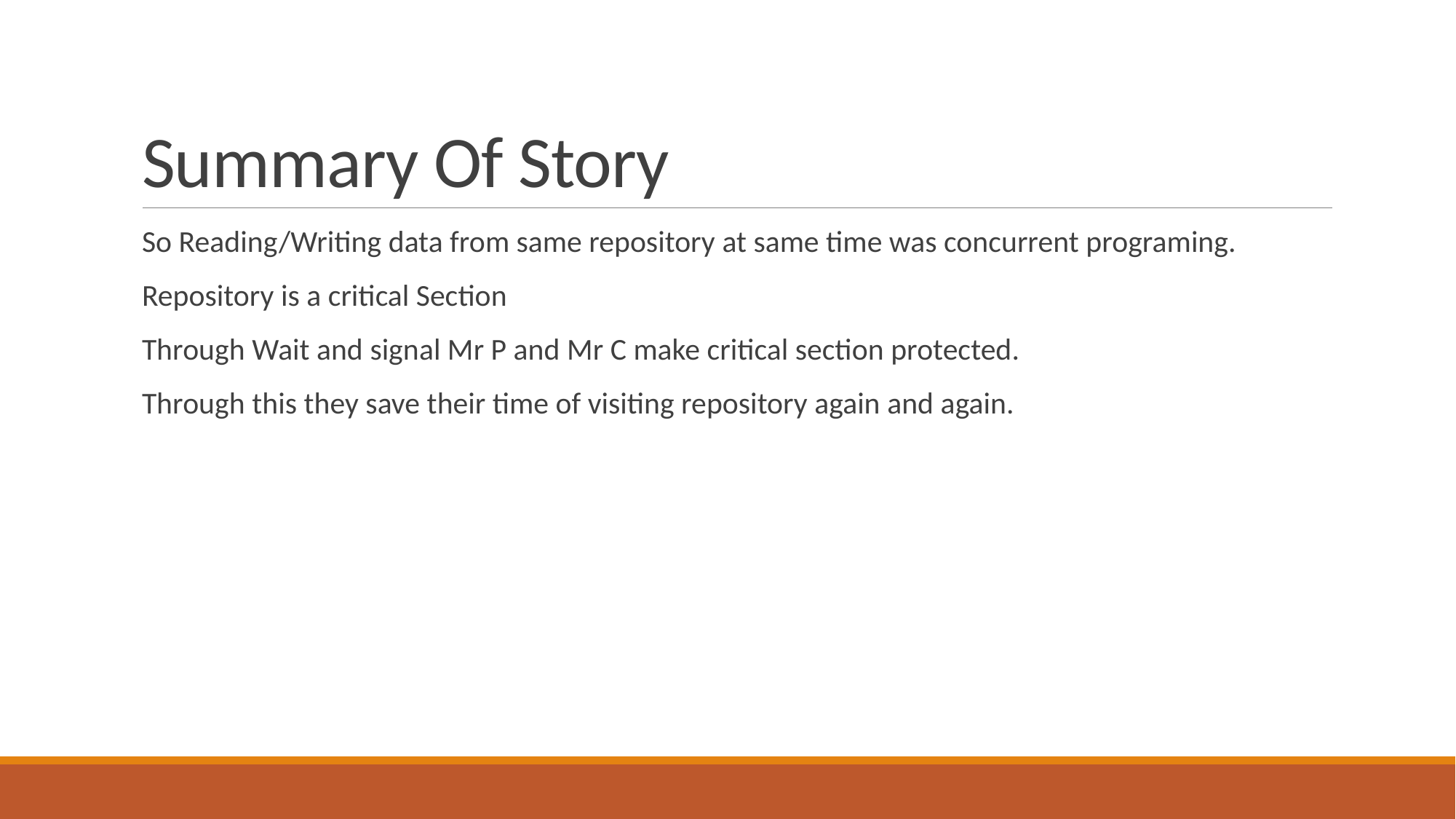

# Summary Of Story
So Reading/Writing data from same repository at same time was concurrent programing.
Repository is a critical Section
Through Wait and signal Mr P and Mr C make critical section protected.
Through this they save their time of visiting repository again and again.